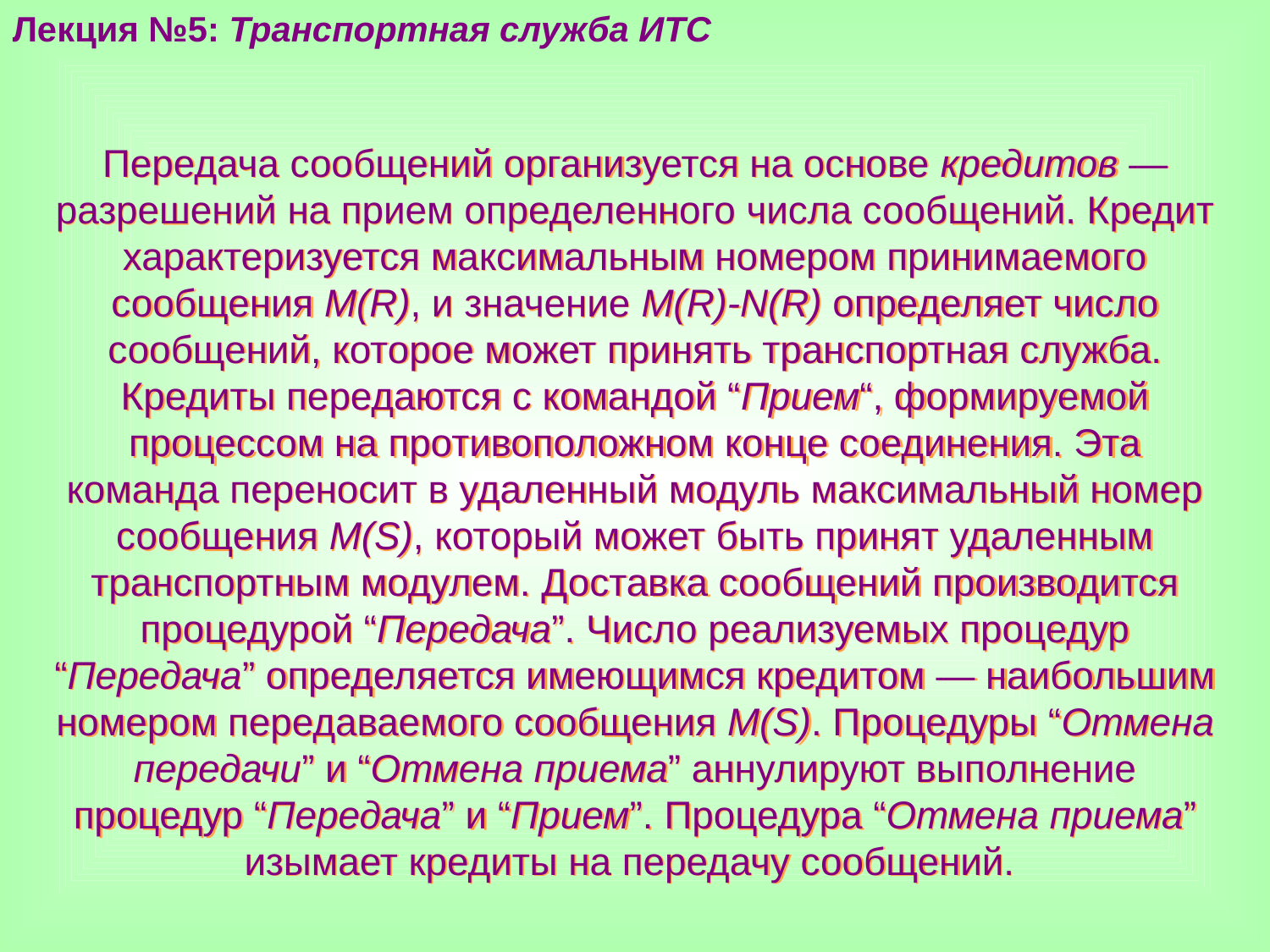

Лекция №5: Транспортная служба ИТС
Передача сообщений организуется на основе кредитов — разрешений на прием определенного числа сообщений. Кредит характеризуется максимальным номером принимаемого сообщения M(R), и значение M(R)-N(R) определяет число сообщений, которое может принять транспортная служба. Кредиты передаются с командой “Прием“, формируемой процессом на противоположном конце соединения. Эта команда переносит в удаленный модуль максимальный номер сообщения M(S), который может быть принят удаленным транспортным модулем. Доставка сообщений производится процедурой “Передача”. Число реализуемых процедур “Передача” определяется имеющимся кредитом — наибольшим номером передаваемого сообщения M(S). Процедуры “Отмена передачи” и “Отмена приема” аннулируют выполнение процедур “Передача” и “Прием”. Процедура “Отмена приема” изымает кредиты на передачу сообщений.